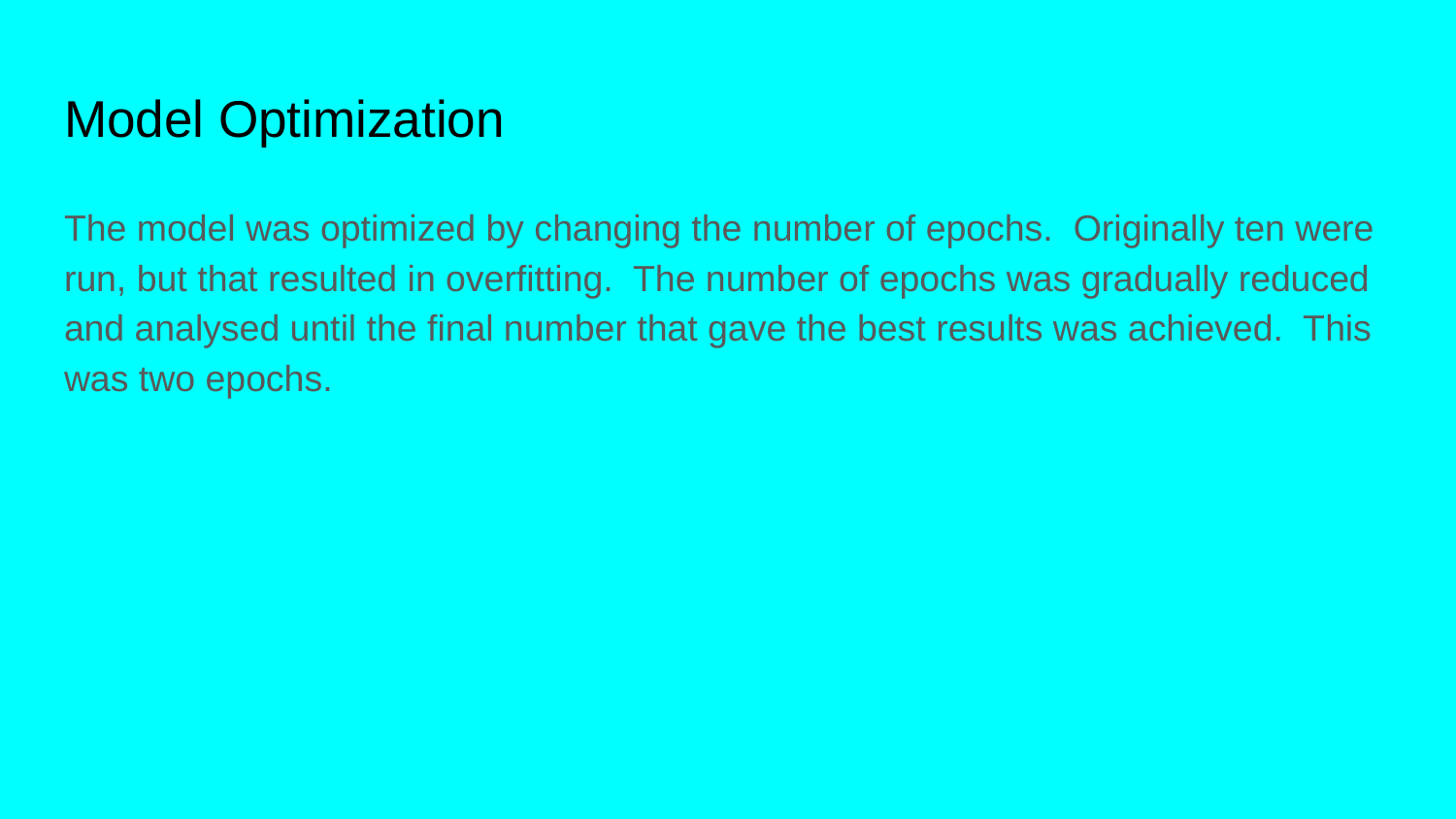

# Model Optimization
The model was optimized by changing the number of epochs.  Originally ten were run, but that resulted in overfitting.  The number of epochs was gradually reduced and analysed until the final number that gave the best results was achieved.  This was two epochs.